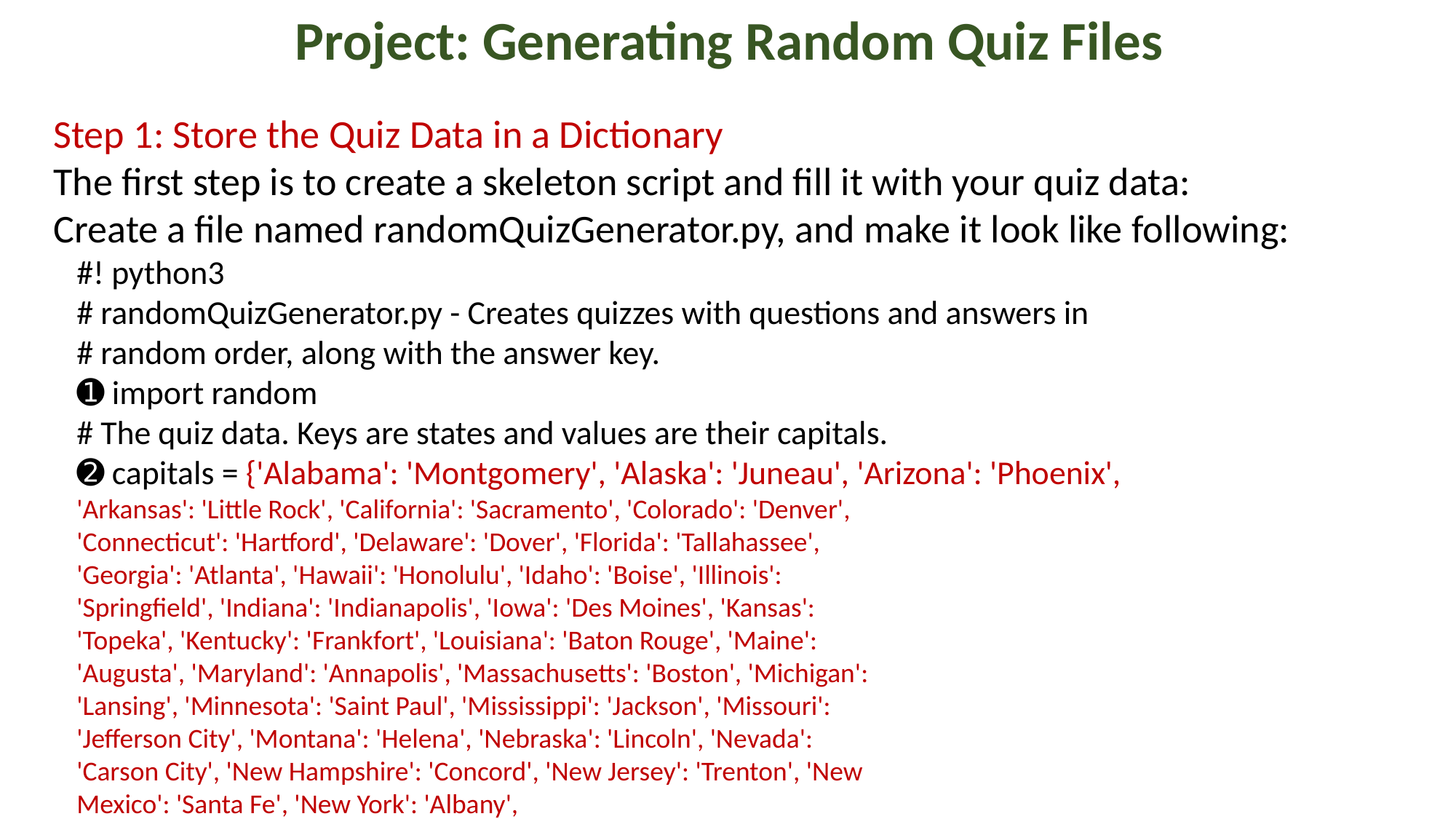

Project: Generating Random Quiz Files
Step 1: Store the Quiz Data in a Dictionary
The first step is to create a skeleton script and fill it with your quiz data:
Create a file named randomQuizGenerator.py, and make it look like following:
#! python3
# randomQuizGenerator.py - Creates quizzes with questions and answers in
# random order, along with the answer key.
➊ import random
# The quiz data. Keys are states and values are their capitals.
➋ capitals = {'Alabama': 'Montgomery', 'Alaska': 'Juneau', 'Arizona': 'Phoenix',
'Arkansas': 'Little Rock', 'California': 'Sacramento', 'Colorado': 'Denver',
'Connecticut': 'Hartford', 'Delaware': 'Dover', 'Florida': 'Tallahassee',
'Georgia': 'Atlanta', 'Hawaii': 'Honolulu', 'Idaho': 'Boise', 'Illinois':
'Springfield', 'Indiana': 'Indianapolis', 'Iowa': 'Des Moines', 'Kansas':
'Topeka', 'Kentucky': 'Frankfort', 'Louisiana': 'Baton Rouge', 'Maine':
'Augusta', 'Maryland': 'Annapolis', 'Massachusetts': 'Boston', 'Michigan':
'Lansing', 'Minnesota': 'Saint Paul', 'Mississippi': 'Jackson', 'Missouri':
'Jefferson City', 'Montana': 'Helena', 'Nebraska': 'Lincoln', 'Nevada':
'Carson City', 'New Hampshire': 'Concord', 'New Jersey': 'Trenton', 'New
Mexico': 'Santa Fe', 'New York': 'Albany',